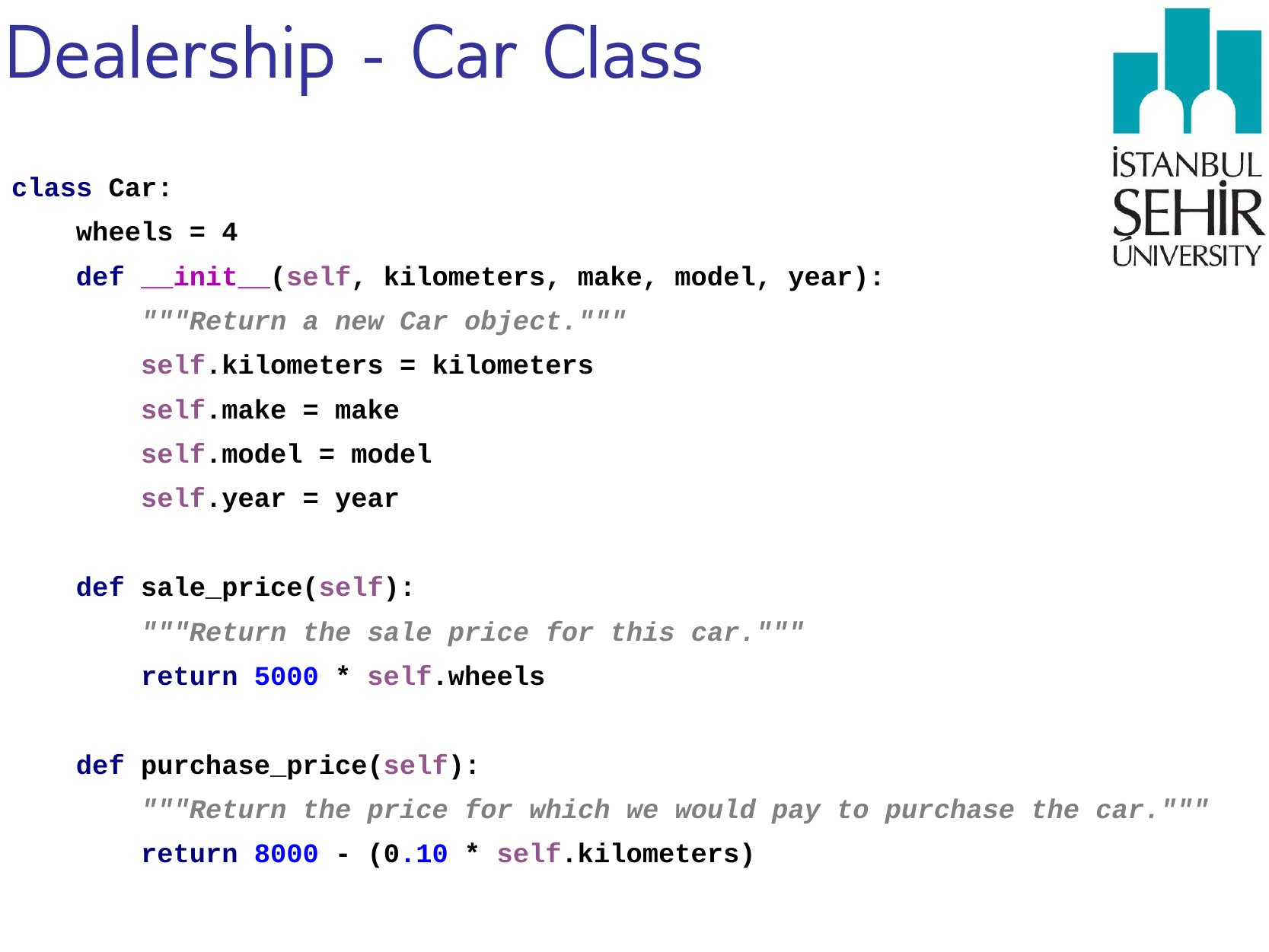

# Dealership - Car Class
class Car:
    wheels = 4
    def __init__(self, kilometers, make, model, year):
        """Return a new Car object."""
        self.kilometers = kilometers
        self.make = make
        self.model = model
        self.year = year
    def sale_price(self):
        """Return the sale price for this car."""
        return 5000 * self.wheels
    def purchase_price(self):
        """Return the price for which we would pay to purchase the car."""
        return 8000 - (0.10 * self.kilometers)